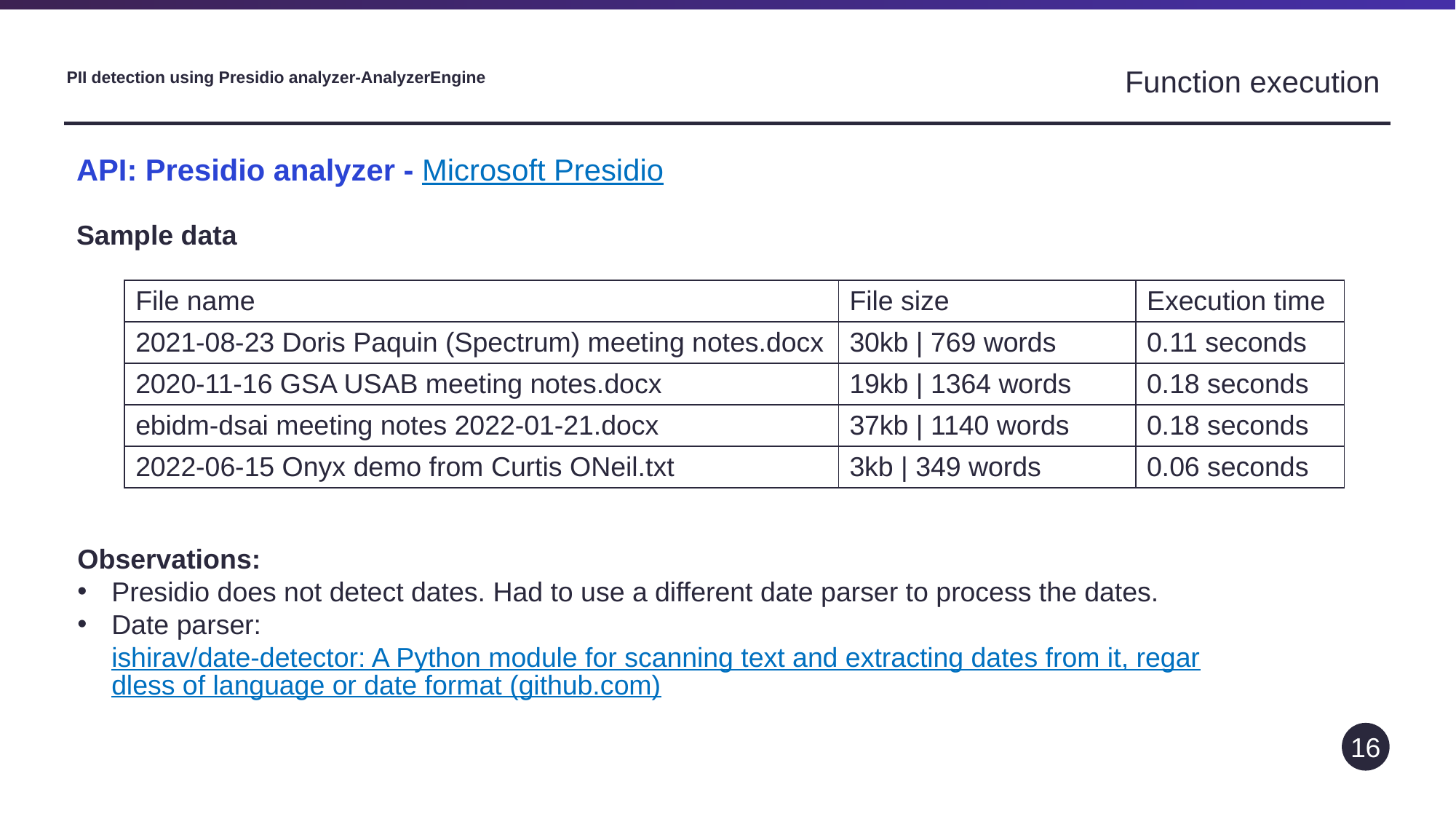

Function execution
# PII detection using Presidio analyzer-AnalyzerEngine
API: Presidio analyzer - Microsoft Presidio
Sample data
| File name | File size | Execution time |
| --- | --- | --- |
| 2021-08-23 Doris Paquin (Spectrum) meeting notes.docx | 30kb | 769 words | 0.11 seconds |
| 2020-11-16 GSA USAB meeting notes.docx | 19kb | 1364 words | 0.18 seconds |
| ebidm-dsai meeting notes 2022-01-21.docx | 37kb | 1140 words | 0.18 seconds |
| 2022-06-15 Onyx demo from Curtis ONeil.txt | 3kb | 349 words | 0.06 seconds |
Observations: ​​
Presidio does not detect dates. Had to use a different date parser to process the dates.
Date parser: ishirav/date-detector: A Python module for scanning text and extracting dates from it, regardless of language or date format (github.com)
16